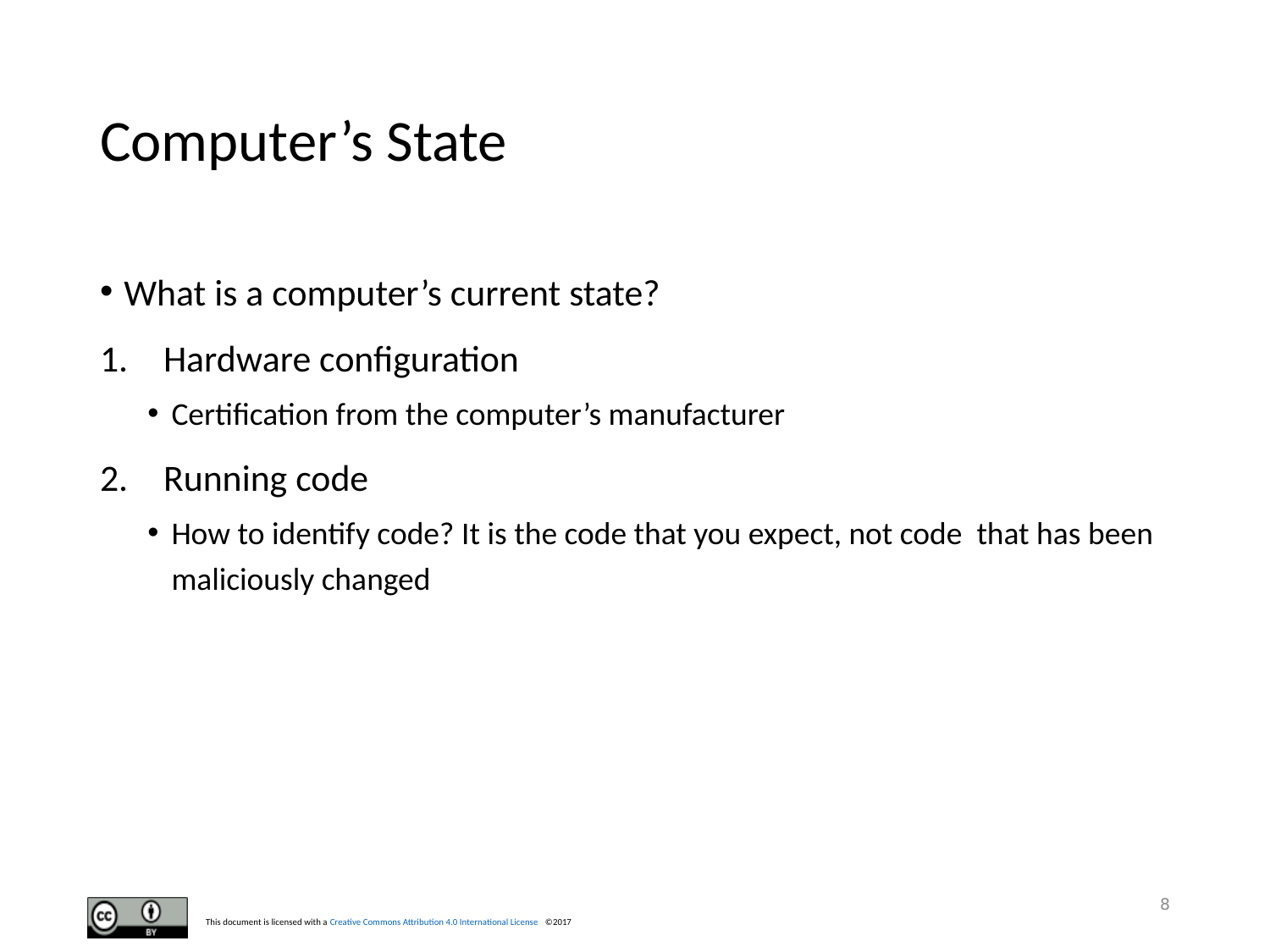

# Computer’s State
What is a computer’s current state?
Hardware configuration
Certification from the computer’s manufacturer
Running code
How to identify code? It is the code that you expect, not code  that has been maliciously changed

8